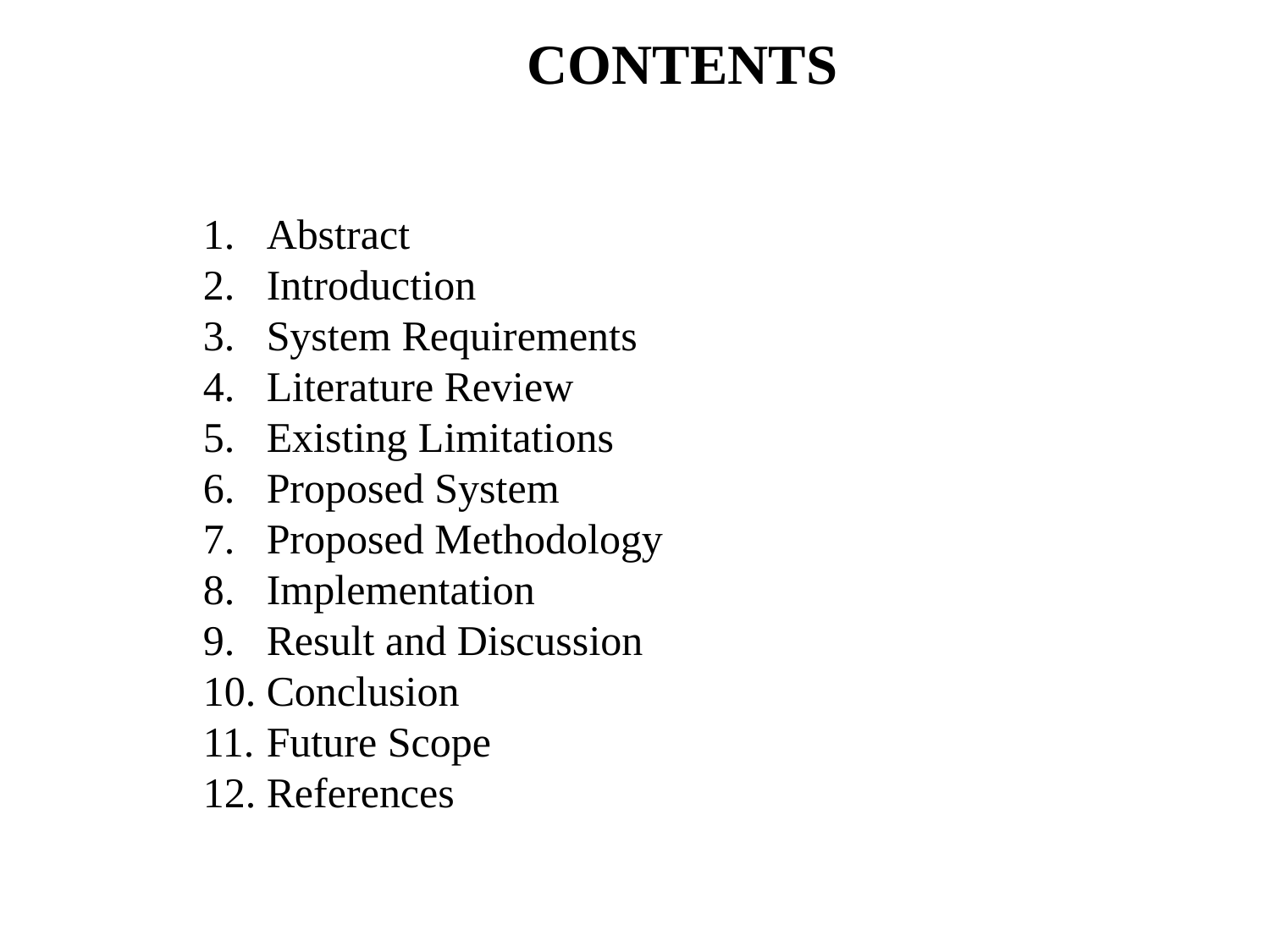

CONTENTS
Abstract
Introduction
System Requirements
Literature Review
Existing Limitations
Proposed System
Proposed Methodology
Implementation
Result and Discussion
Conclusion
Future Scope
References